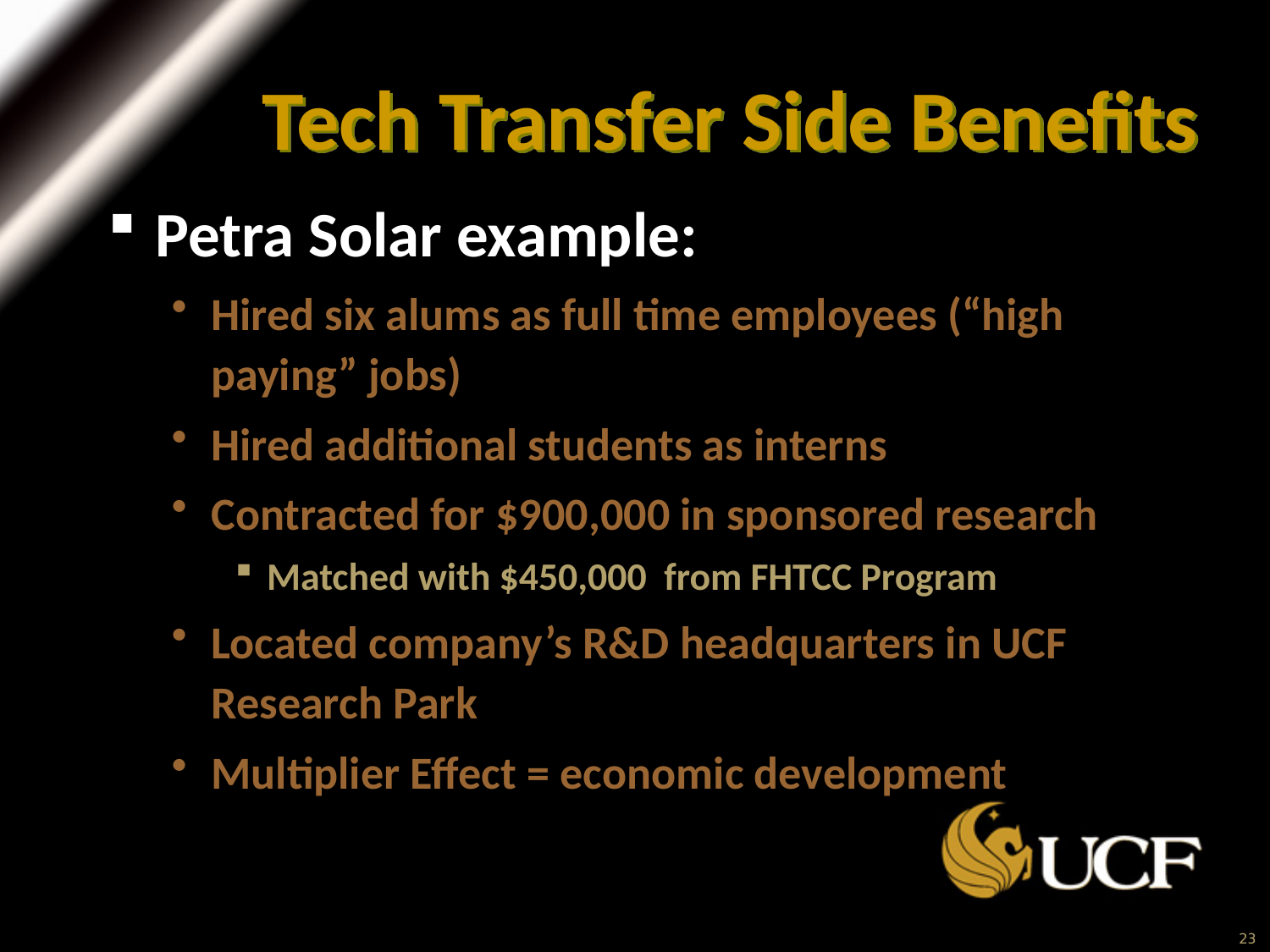

# Tech Transfer Side Benefits
Petra Solar example:
Hired six alums as full time employees (“high paying” jobs)
Hired additional students as interns
Contracted for $900,000 in sponsored research
Matched with $450,000  from FHTCC Program
Located company’s R&D headquarters in UCF Research Park
Multiplier Effect = economic development

23